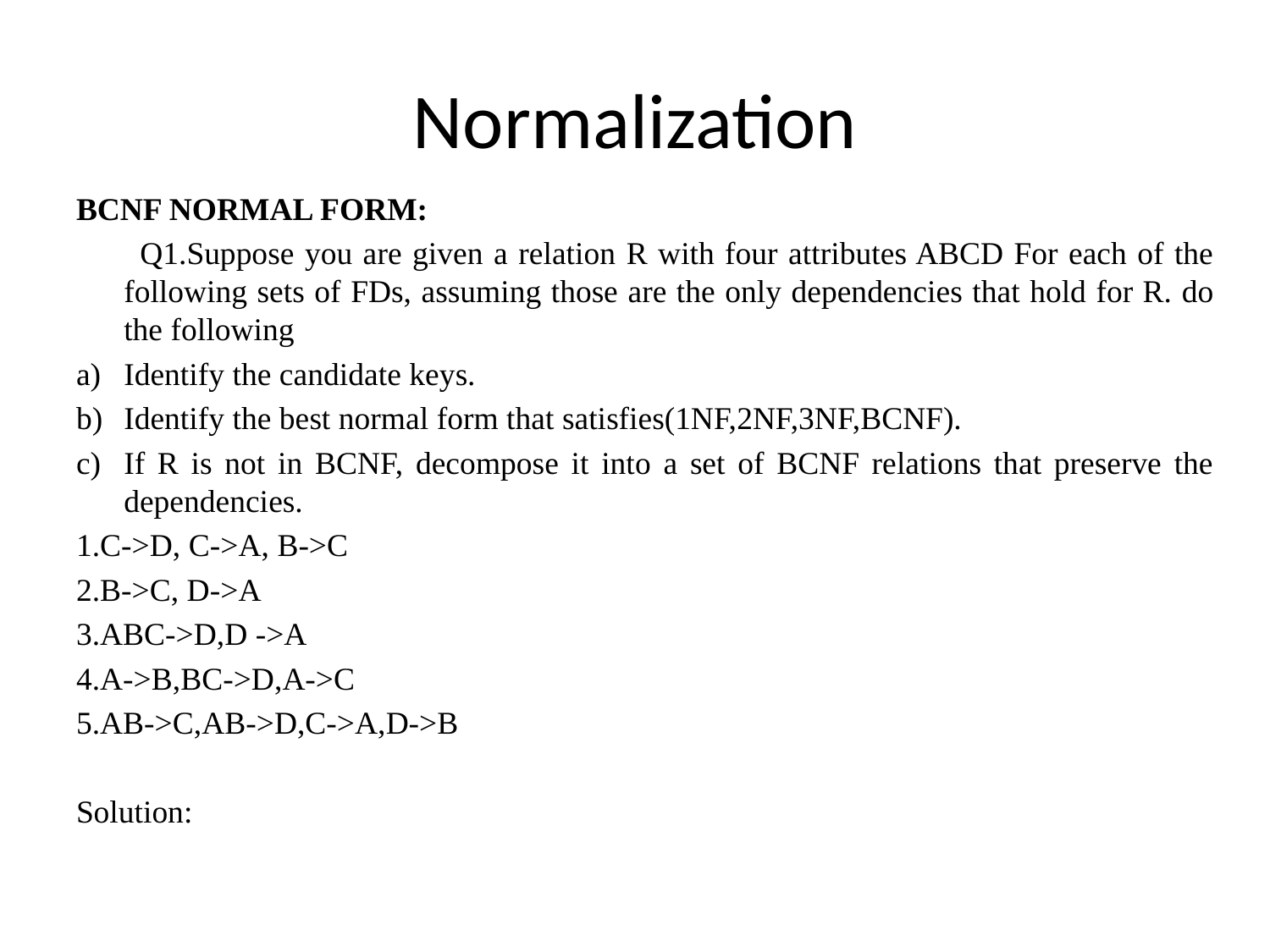

# Normalization

BCNF NORMAL FORM:
      Q1.Suppose you are given a relation R with four attributes ABCD For each of the following sets of FDs, assuming those are the only dependencies that hold for R. do the following
Identify the candidate keys.
Identify the best normal form that satisfies(1NF,2NF,3NF,BCNF).
If R is not in BCNF, decompose it into a set of BCNF relations that preserve the dependencies.
1.C->D, C->A, B->C
2.B->C, D->A
3.ABC->D,D ->A
4.A->B,BC->D,A->C
5.AB->C,AB->D,C->A,D->B

Solution: